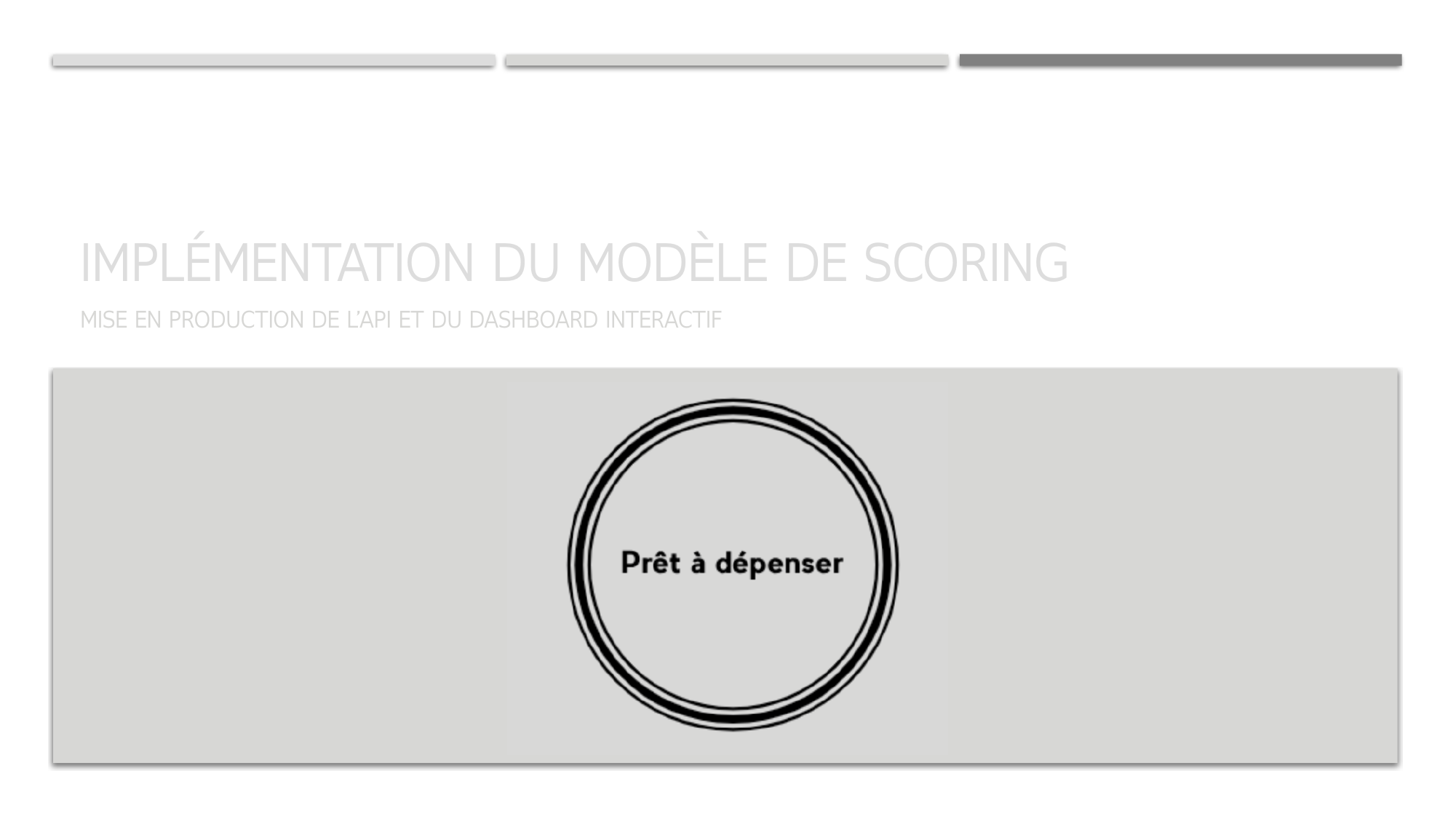

# Implémentation du modèle de scoring
Mise en production de l’api et du dashboard interactif